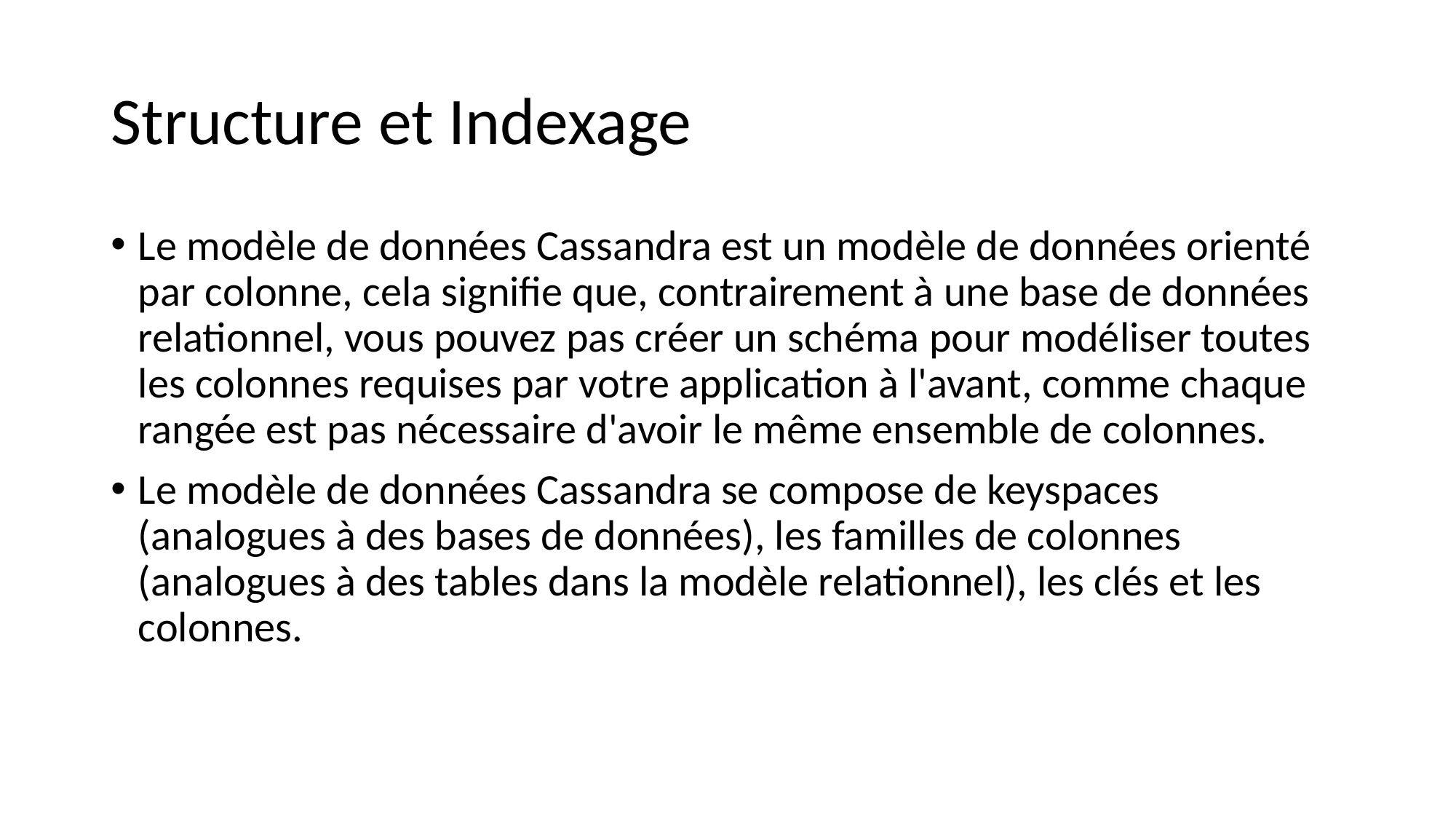

# Structure et Indexage
Le modèle de données Cassandra est un modèle de données orienté par colonne, cela signifie que, contrairement à une base de données relationnel, vous pouvez pas créer un schéma pour modéliser toutes les colonnes requises par votre application à l'avant, comme chaque rangée est pas nécessaire d'avoir le même ensemble de colonnes.
Le modèle de données Cassandra se compose de keyspaces (analogues à des bases de données), les familles de colonnes (analogues à des tables dans la modèle relationnel), les clés et les colonnes.